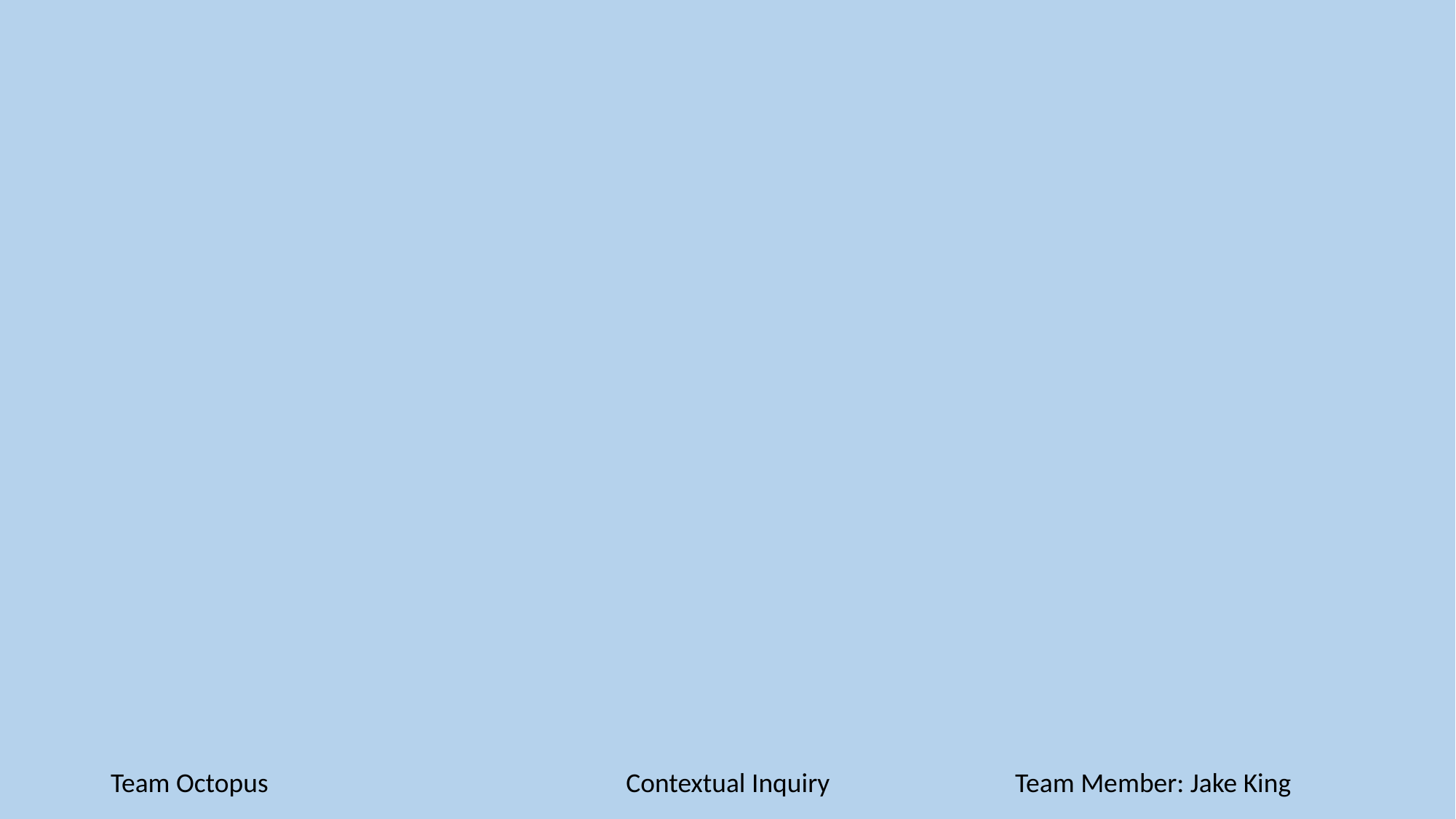

#

Team Octopus
Contextual Inquiry
Team Member: Jake King